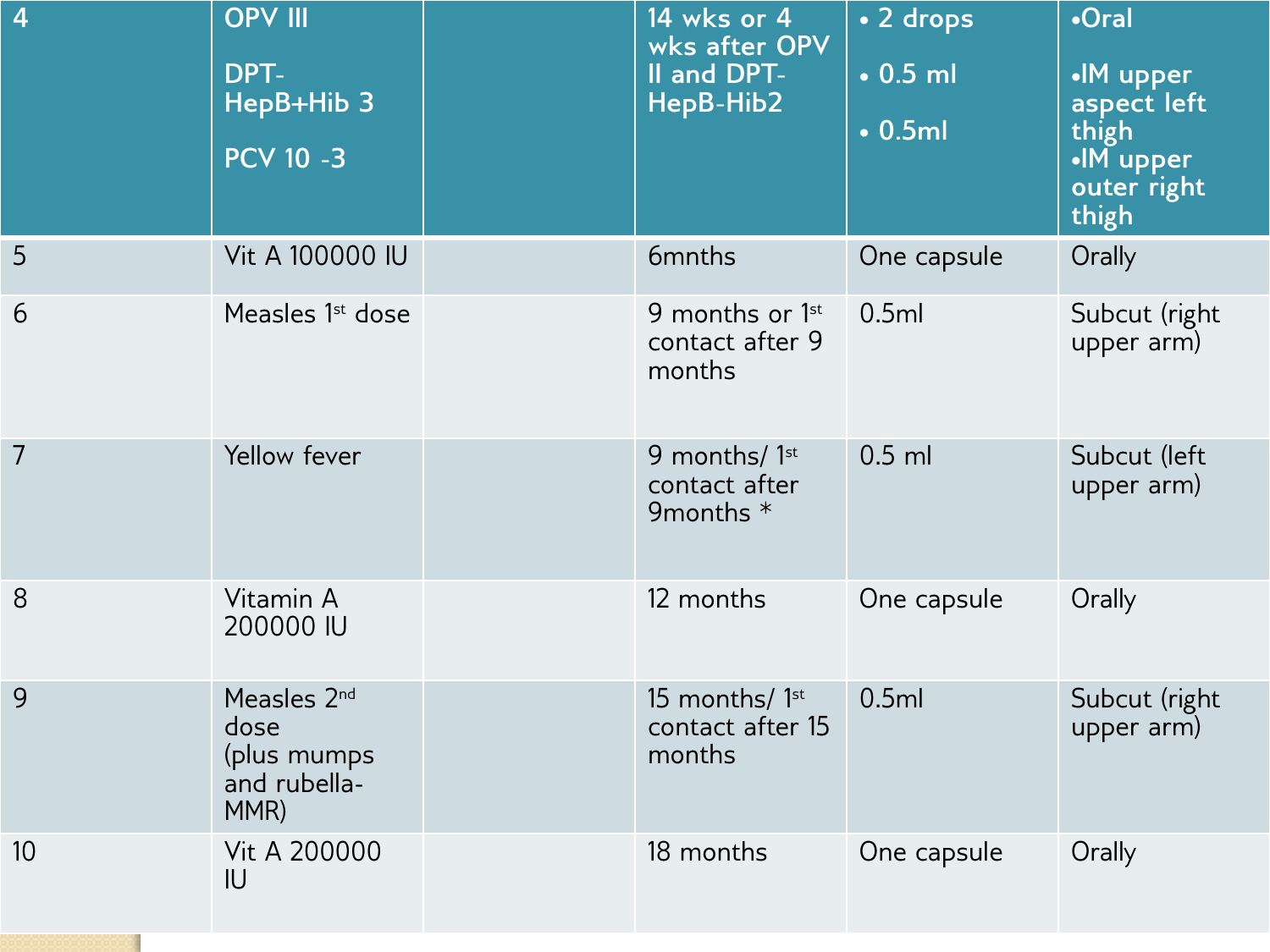

| 4 | OPV III DPT- HepB+Hib 3 PCV 10 -3 |  | 14 wks or 4 wks after OPV II and DPT-HepB-Hib2 | 2 drops 0.5 ml 0.5ml | Oral IM upper aspect left thigh IM upper outer right thigh |
| --- | --- | --- | --- | --- | --- |
| 5 | Vit A 100000 IU |  | 6mnths | One capsule | Orally |
| 6 | Measles 1st dose |  | 9 months or 1st contact after 9 months | 0.5ml | Subcut (right upper arm) |
| 7 | Yellow fever |  | 9 months/ 1st contact after 9months \* | 0.5 ml | Subcut (left upper arm) |
| 8 | Vitamin A 200000 IU |  | 12 months | One capsule | Orally |
| 9 | Measles 2nd dose (plus mumps and rubella- MMR) |  | 15 months/ 1st contact after 15 months | 0.5ml | Subcut (right upper arm) |
| 10 | Vit A 200000 IU |  | 18 months | One capsule | Orally |
#